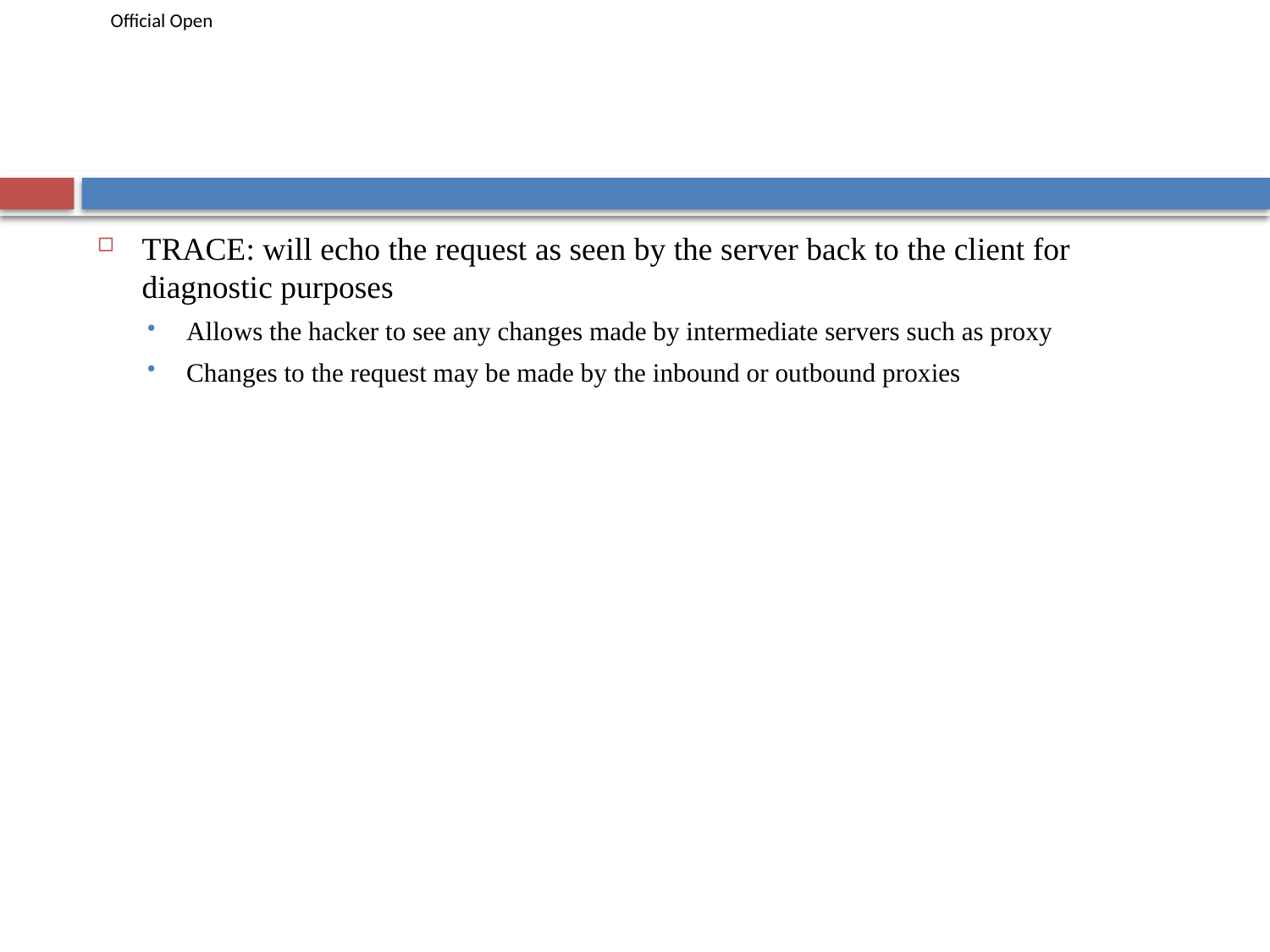

TRACE: will echo the request as seen by the server back to the client for diagnostic purposes
Allows the hacker to see any changes made by intermediate servers such as proxy
Changes to the request may be made by the inbound or outbound proxies